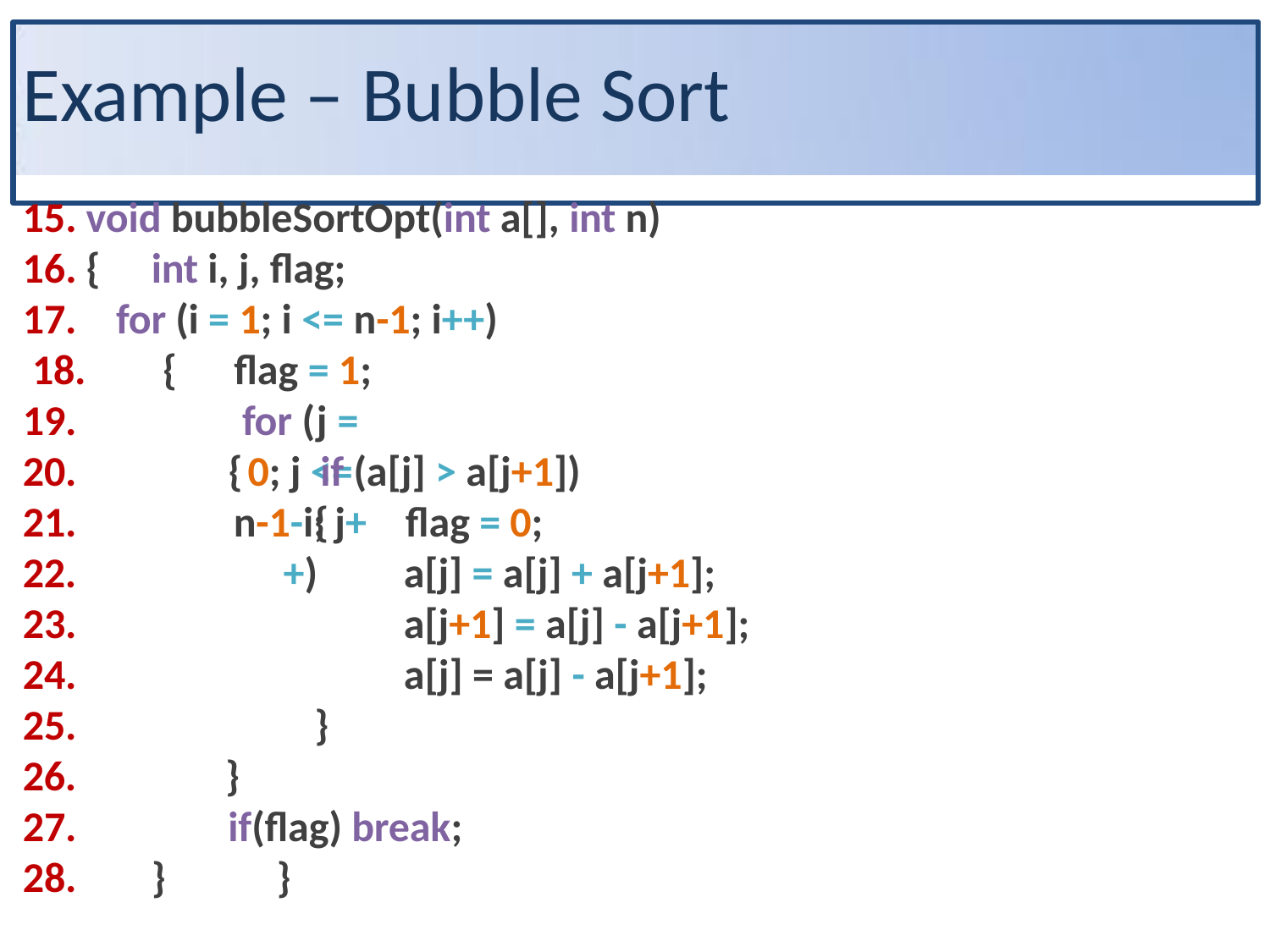

# Example – Bubble Sort
void bubbleSortOpt(int a[], int n)
{	int i, j, flag;
17.	for (i = 1; i <= n-1; i++)  18.
19.
20.
21.
22.
23.
24.
25.
26.
27.
{	flag = 1;
for (j = 0; j <= n-1-i; j++)
{	if (a[j] > a[j+1])
{	flag = 0;
a[j] = a[j] + a[j+1];
a[j+1] = a[j] - a[j+1];
a[j] = a[j] - a[j+1];
}
}
if(flag) break;
28.	}
}